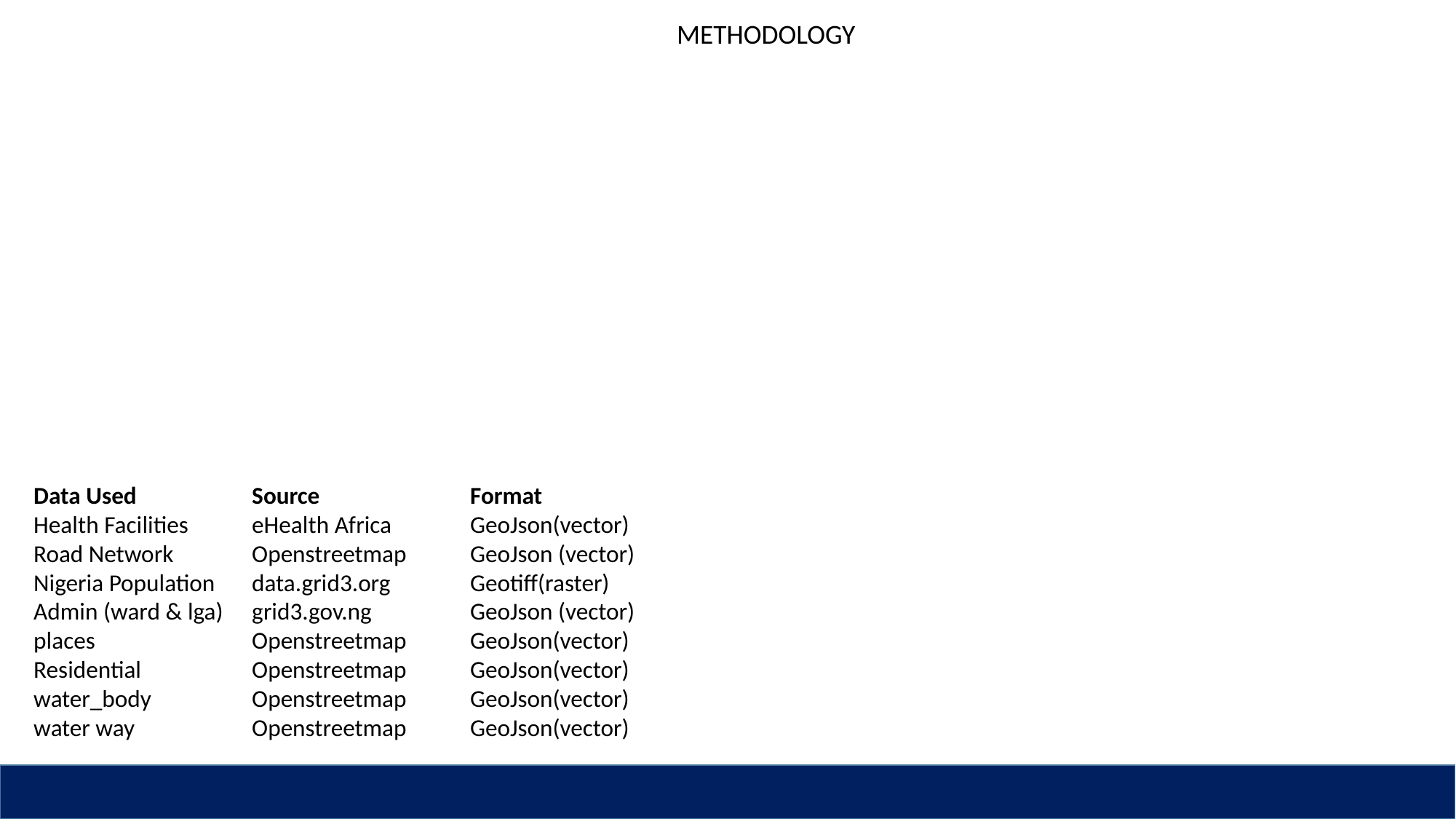

METHODOLOGY
Data Used		Source		Format
Health Facilities	eHealth Africa	GeoJson(vector)
Road Network  	Openstreetmap	GeoJson (vector)
Nigeria Population 	data.grid3.org	Geotiff(raster)
Admin (ward & lga) 	grid3.gov.ng	GeoJson (vector)
places 		Openstreetmap	GeoJson(vector)
Residential		Openstreetmap	GeoJson(vector)
water_body 	Openstreetmap	GeoJson(vector)
water way 		Openstreetmap	GeoJson(vector)